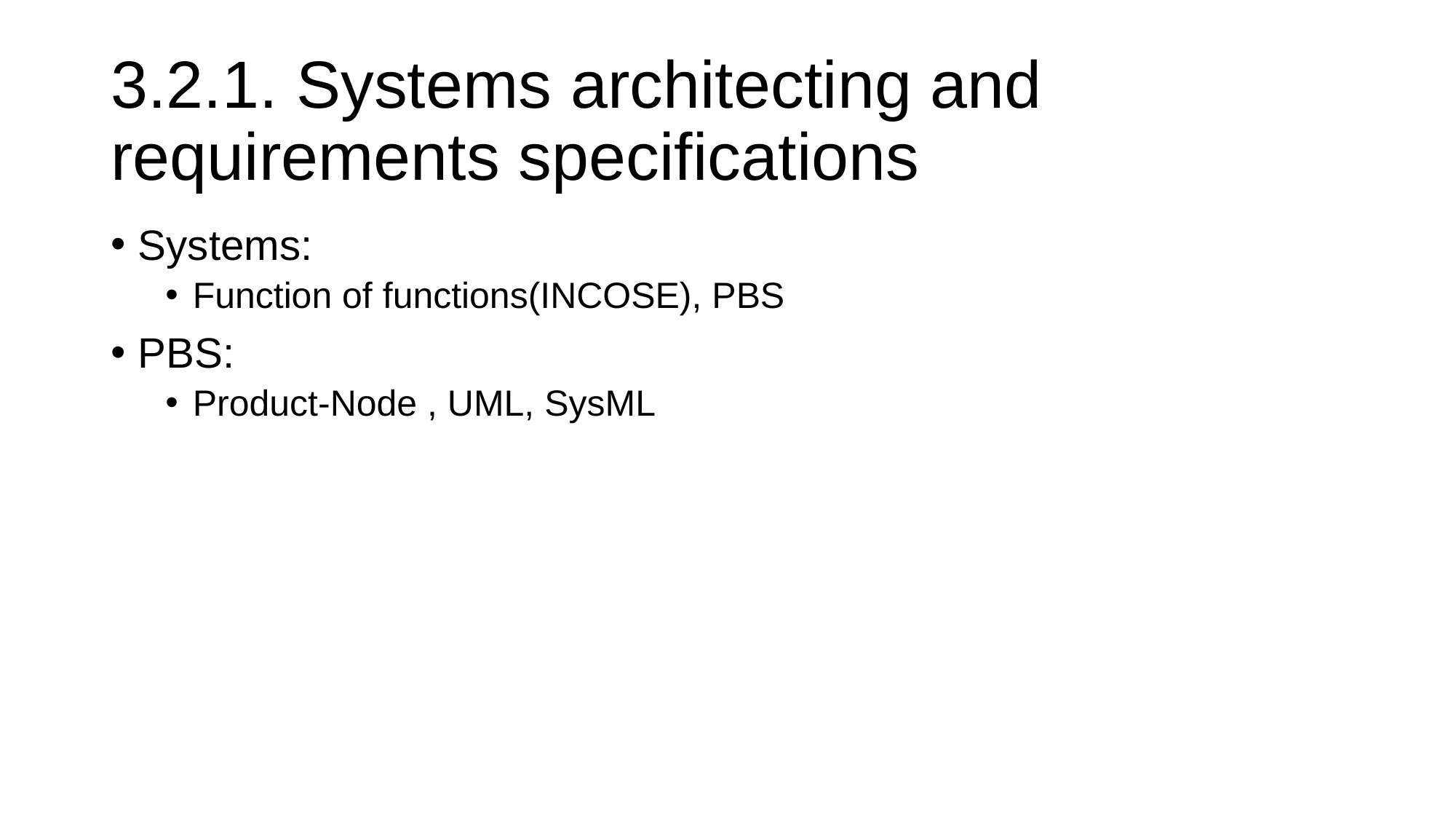

# 3.2.1. Systems architecting and requirements specifications
Systems:
Function of functions(INCOSE), PBS
PBS:
Product-Node , UML, SysML